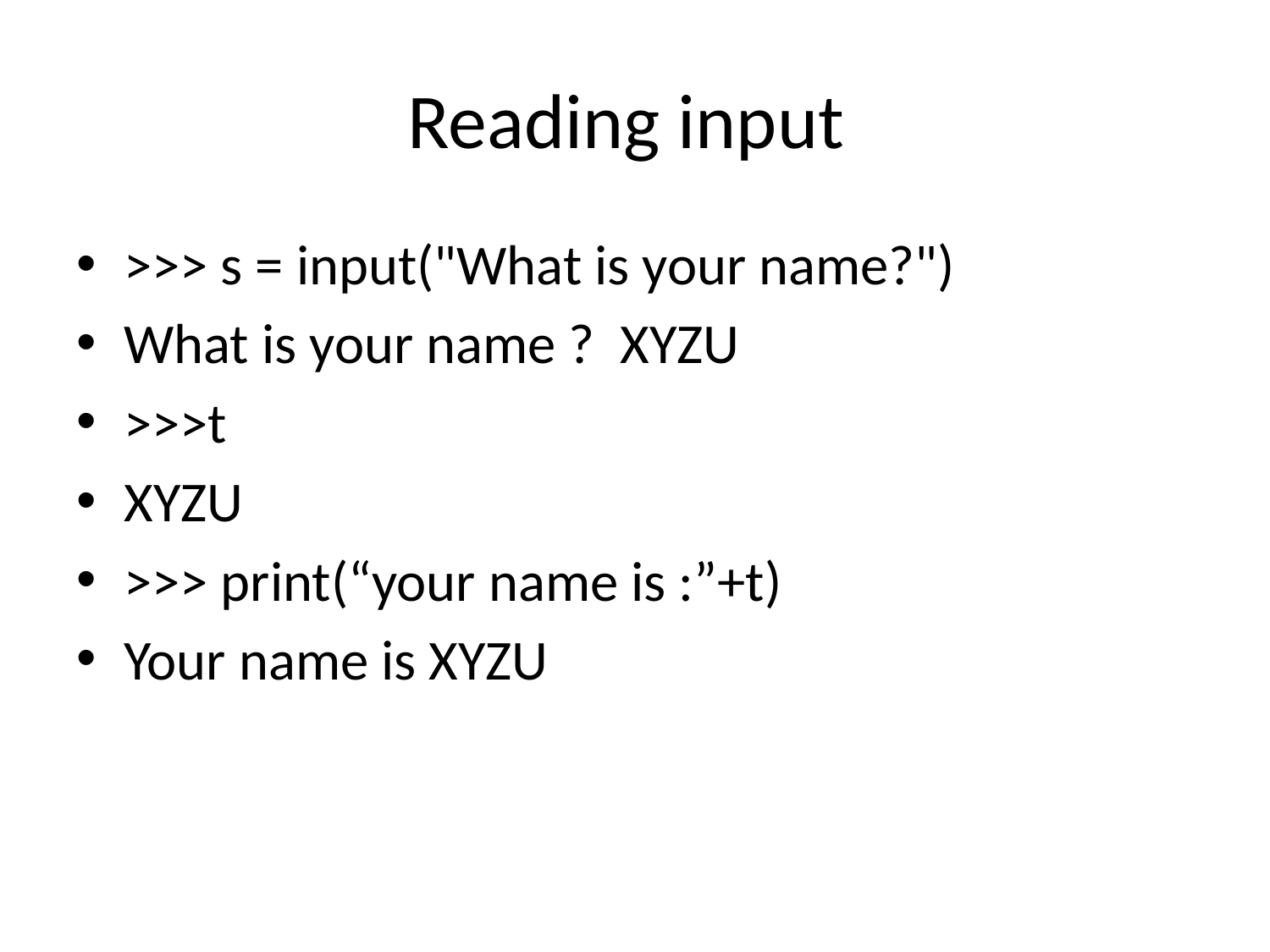

# Reading input
>>> s = input("What is your name?")
What is your name ?  XYZU
>>>t
XYZU
>>> print(“your name is :”+t)
Your name is XYZU